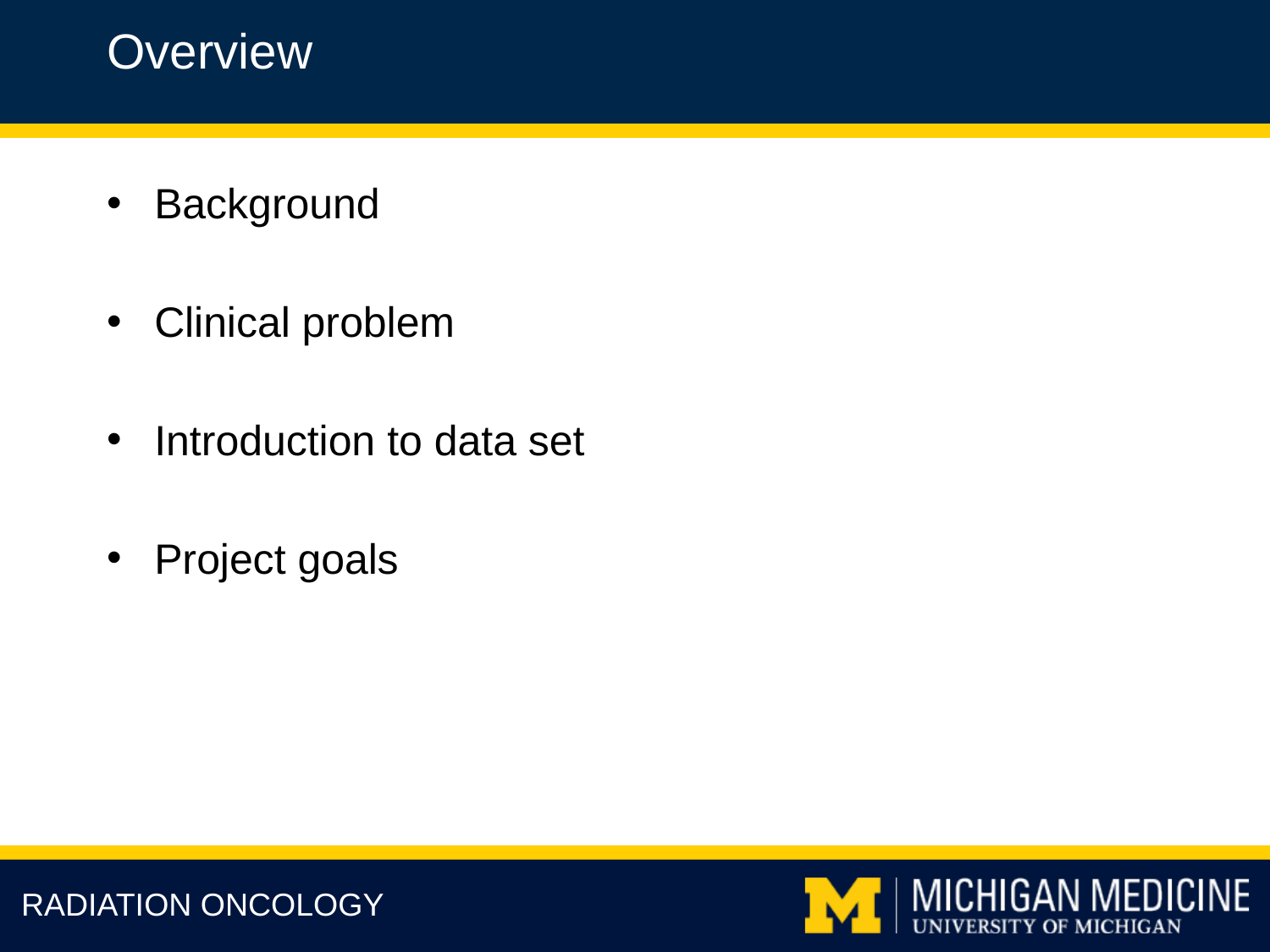

Overview
Background

Clinical problem

Introduction to data set

Project goals

RADIATION ONCOLOGY